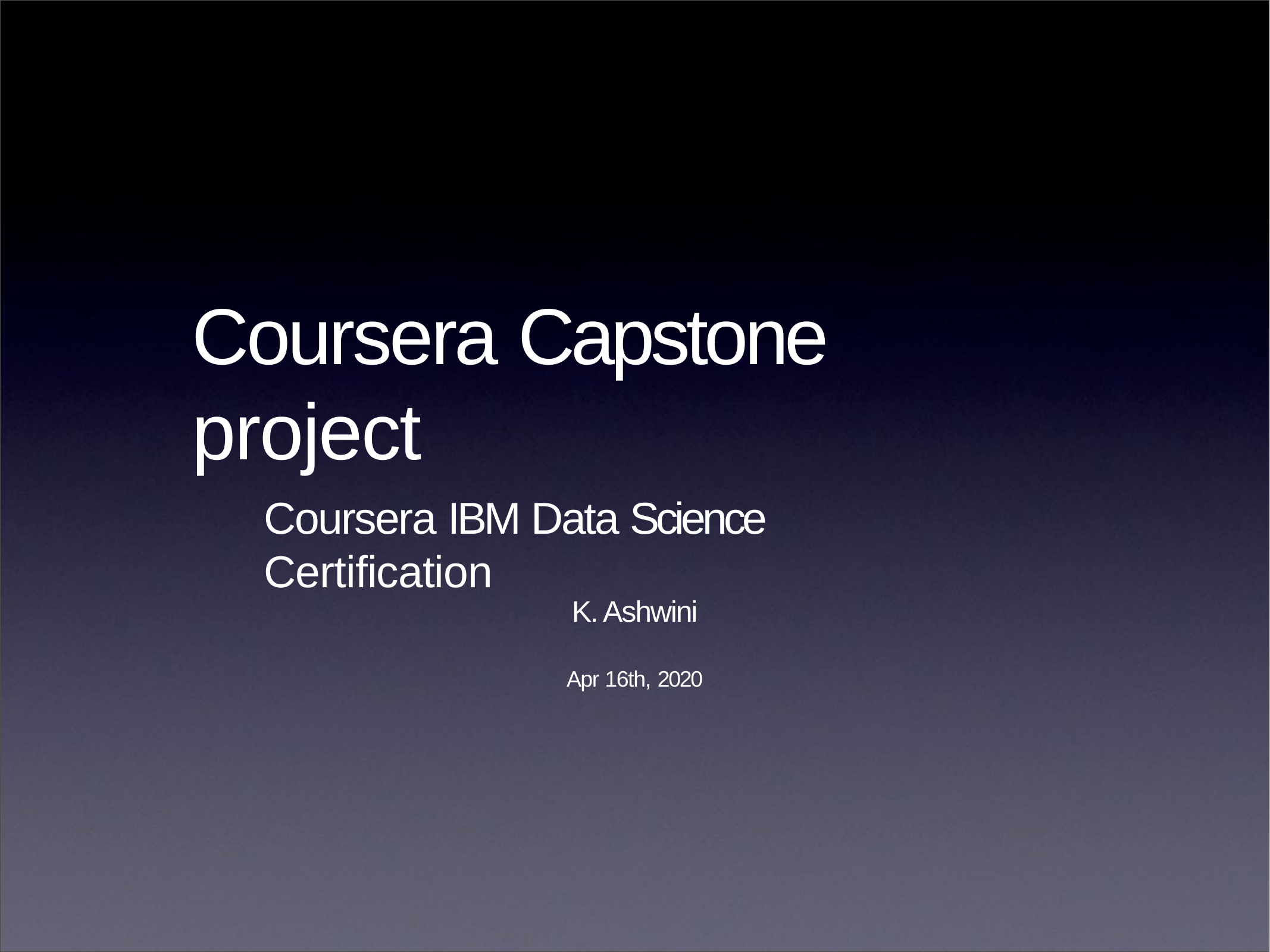

# Coursera Capstone project
Coursera IBM Data Science Certification
K. Ashwini

Apr 16th, 2020